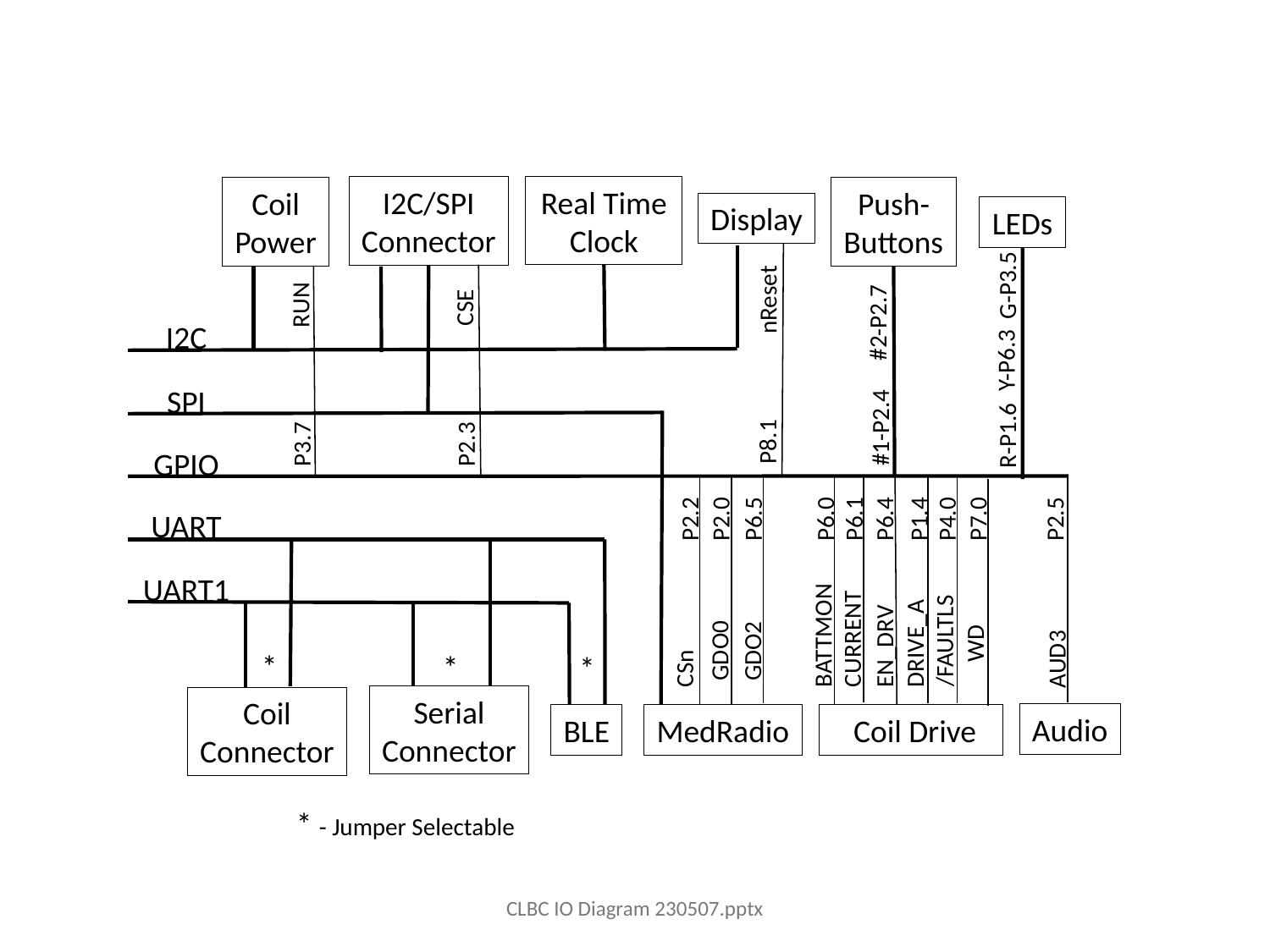

Real Time
Clock
I2C/SPI
Connector
Coil
Power
Push-
Buttons
Display
LEDs
G-P3.5
nReset
RUN
CSE
#2-P2.7
I2C
Y-P6.3
SPI
#1-P2.4
R-P1.6
P8.1
P3.7
P2.3
GPIO
P2.2
P2.0
P6.5
P6.0
P6.1
P6.4
P1.4
P4.0
P7.0
P2.5
UART
UART1
BATTMON
CURRENT
/FAULTLS
WD
DRIVE_A
EN_DRV
GDO0
GDO2
AUD3
*
*
*
CSn
Serial
Connector
Coil
Connector
Audio
BLE
 Coil Drive
MedRadio
* - Jumper Selectable
CLBC IO Diagram 230507.pptx